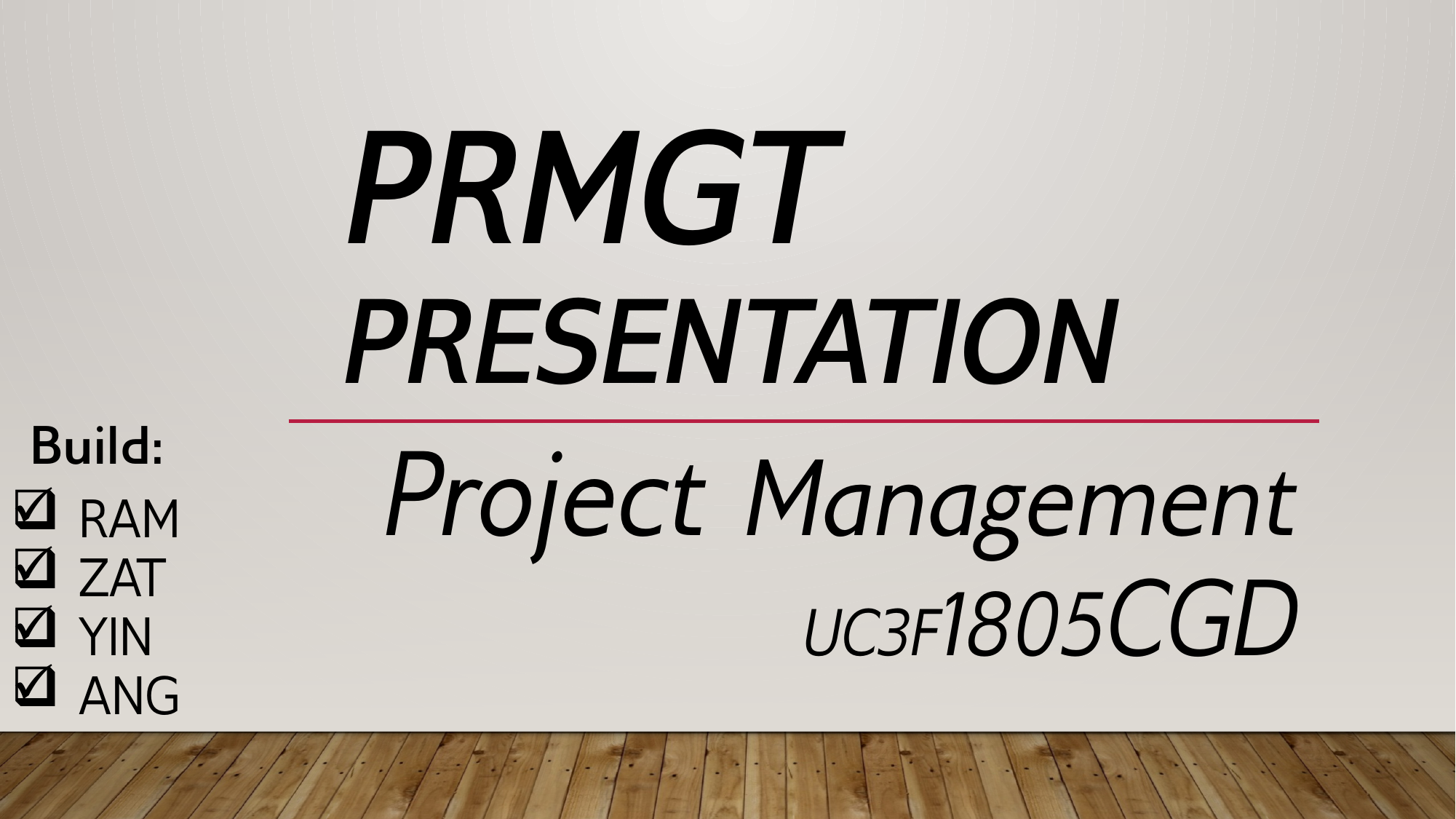

# PRMGT PRESENTATION
Project Management
UC3F1805CGD
Build:
RAM
ZAT
YIN
ANG